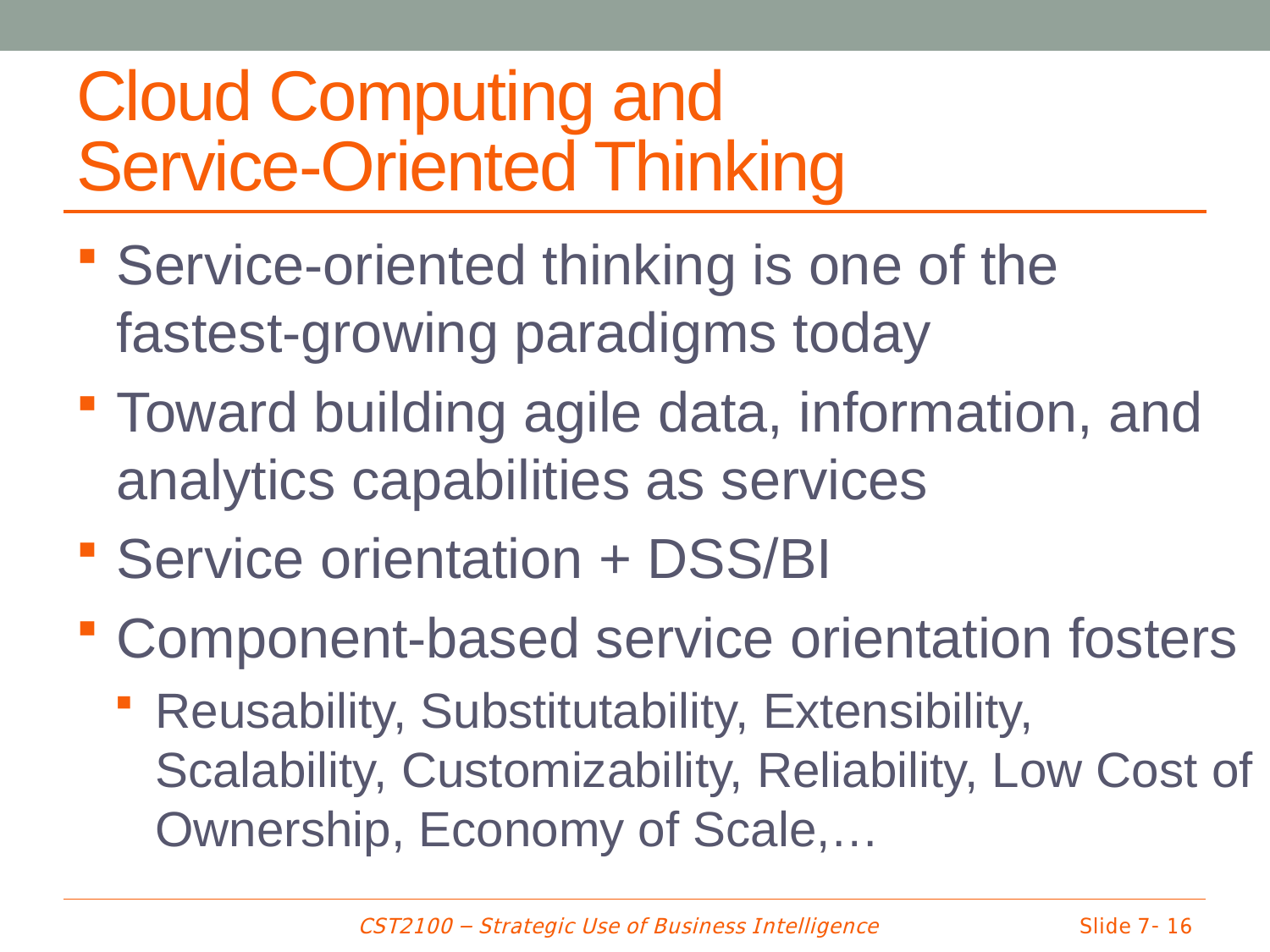

# Cloud Computing and Service-Oriented Thinking
Service-oriented thinking is one of the fastest-growing paradigms today
Toward building agile data, information, and analytics capabilities as services
Service orientation + DSS/BI
Component-based service orientation fosters
Reusability, Substitutability, Extensibility, Scalability, Customizability, Reliability, Low Cost of Ownership, Economy of Scale,…